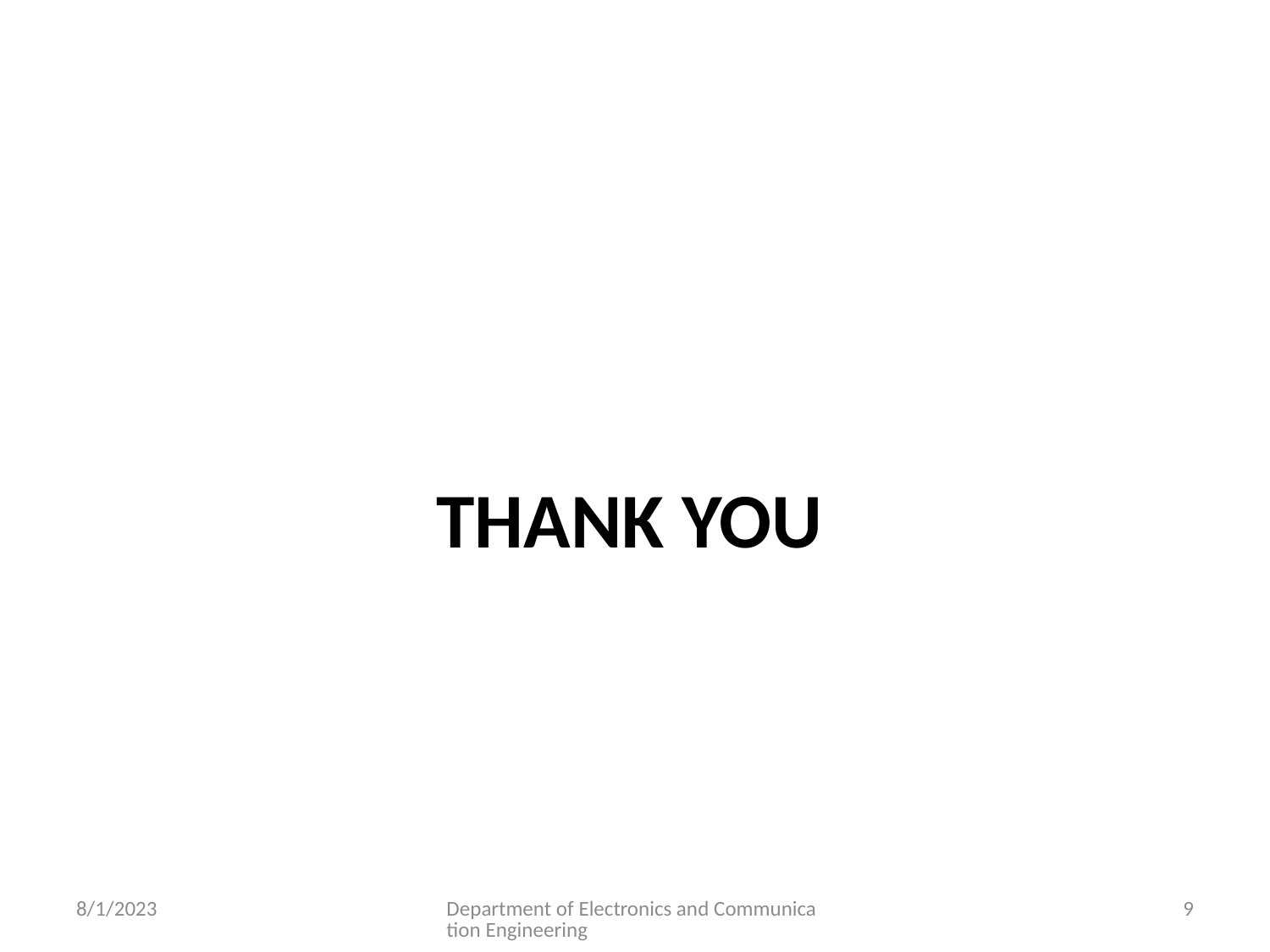

#

                            THANK YOU
8/1/2023
Department of Electronics and Communication Engineering
9